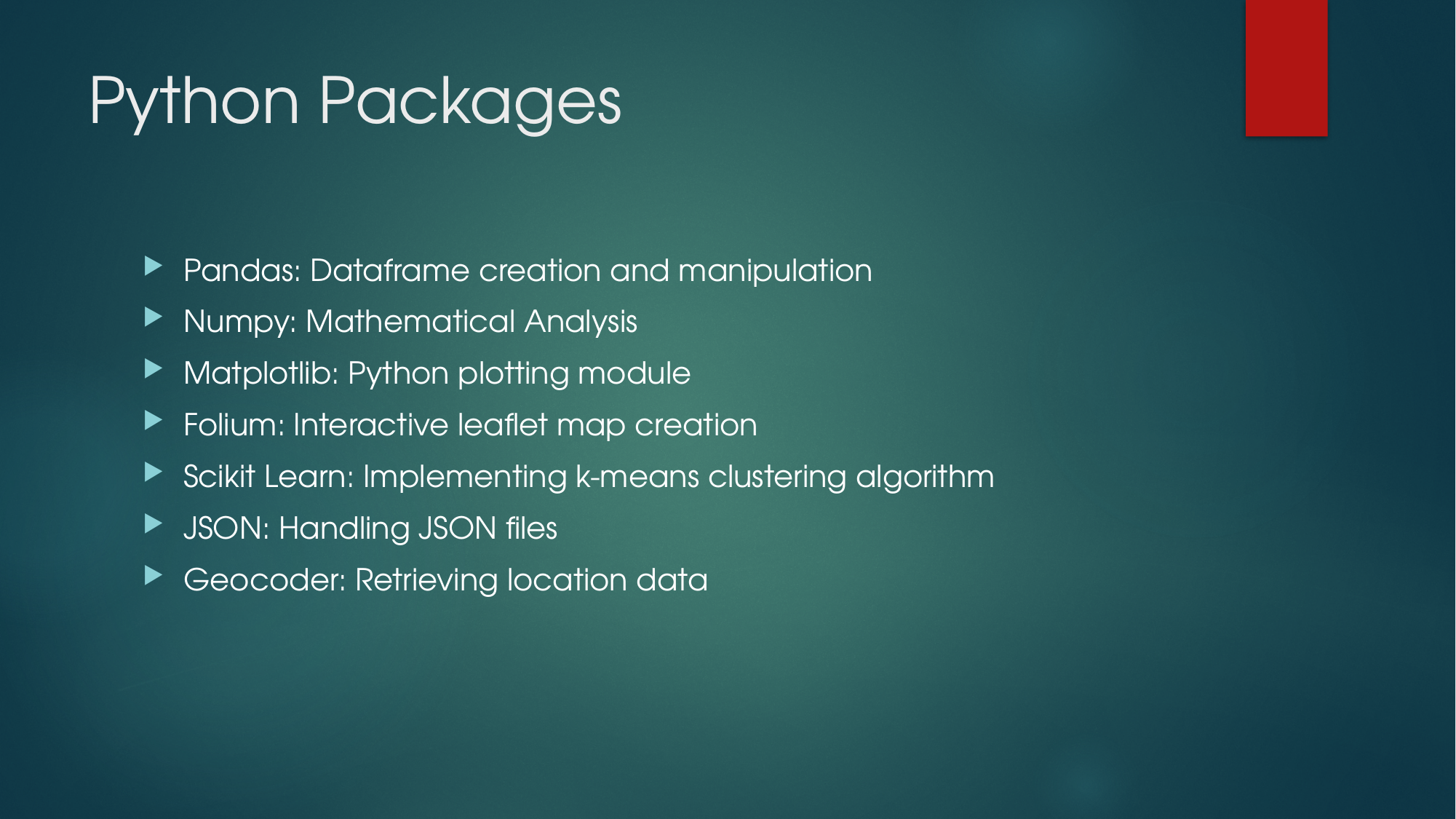

# Python Packages
Pandas: Dataframe creation and manipulation
Numpy: Mathematical Analysis
Matplotlib: Python plotting module
Folium: Interactive leaflet map creation
Scikit Learn: Implementing k-means clustering algorithm
JSON: Handling JSON files
Geocoder: Retrieving location data